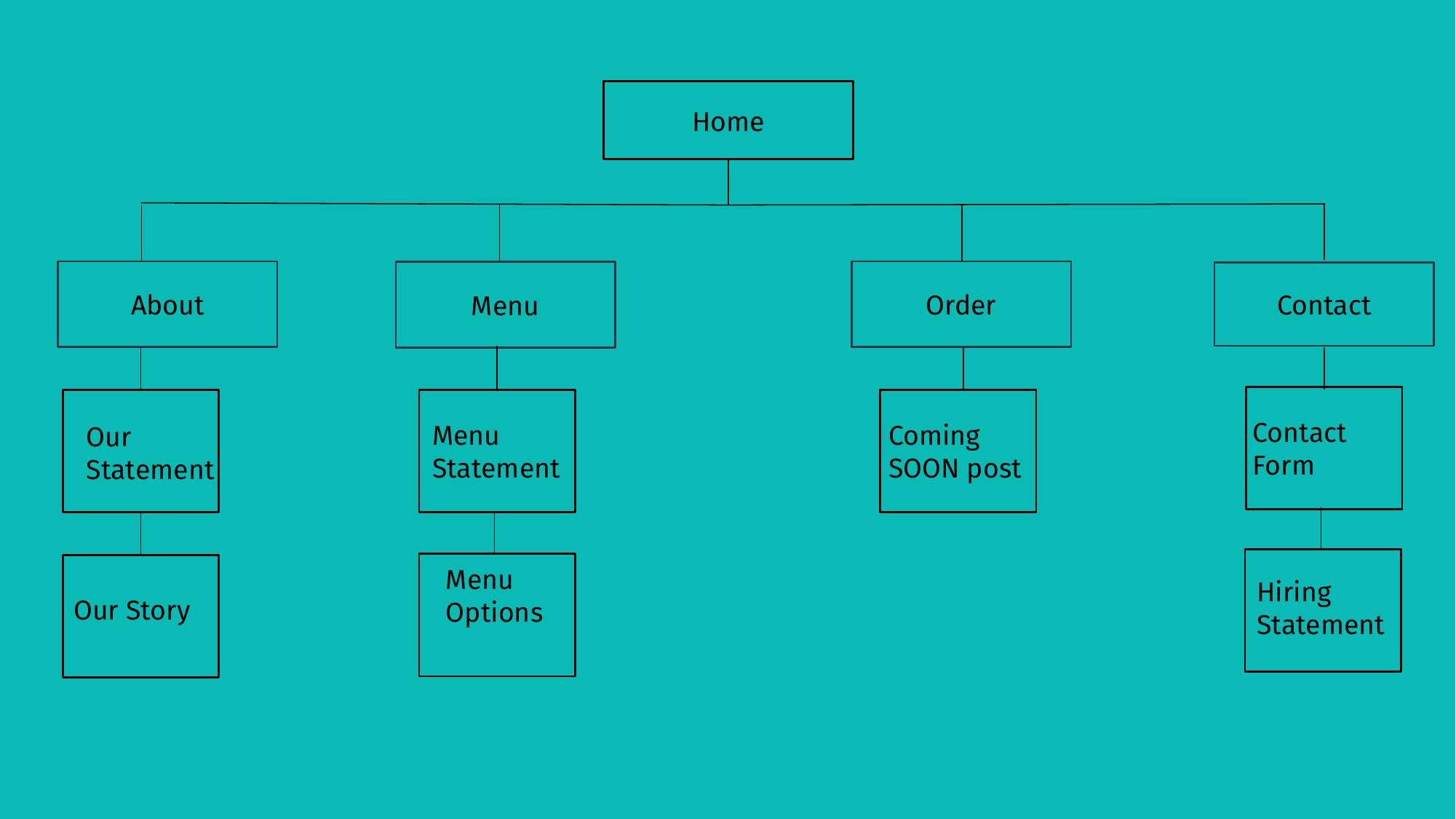

Home
About
Order
Menu
Contact

Contact Form
Coming SOON post
Menu Statement
Our Statement

Menu Options
Hiring Statement
Our Story